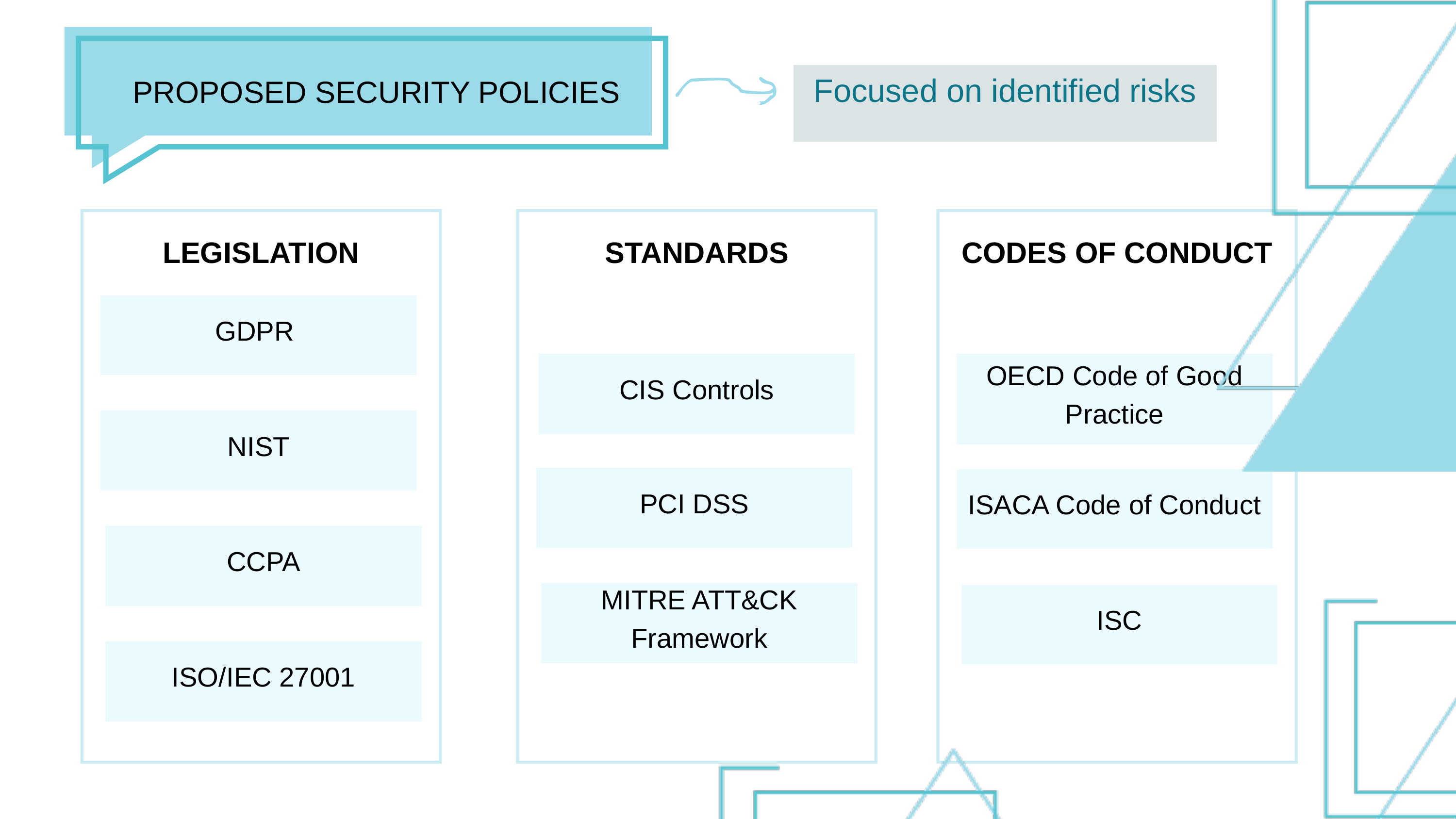

PROPOSED SECURITY POLICIES

Focused on identified risks

LEGISLATION
STANDARDS
CODES OF CONDUCT

GDPR

CIS Controls

OECD Code of Good Practice

NIST

PCI DSS

ISACA Code of Conduct

CCPA

MITRE ATT&CK Framework

ISC

ISO/IEC 27001